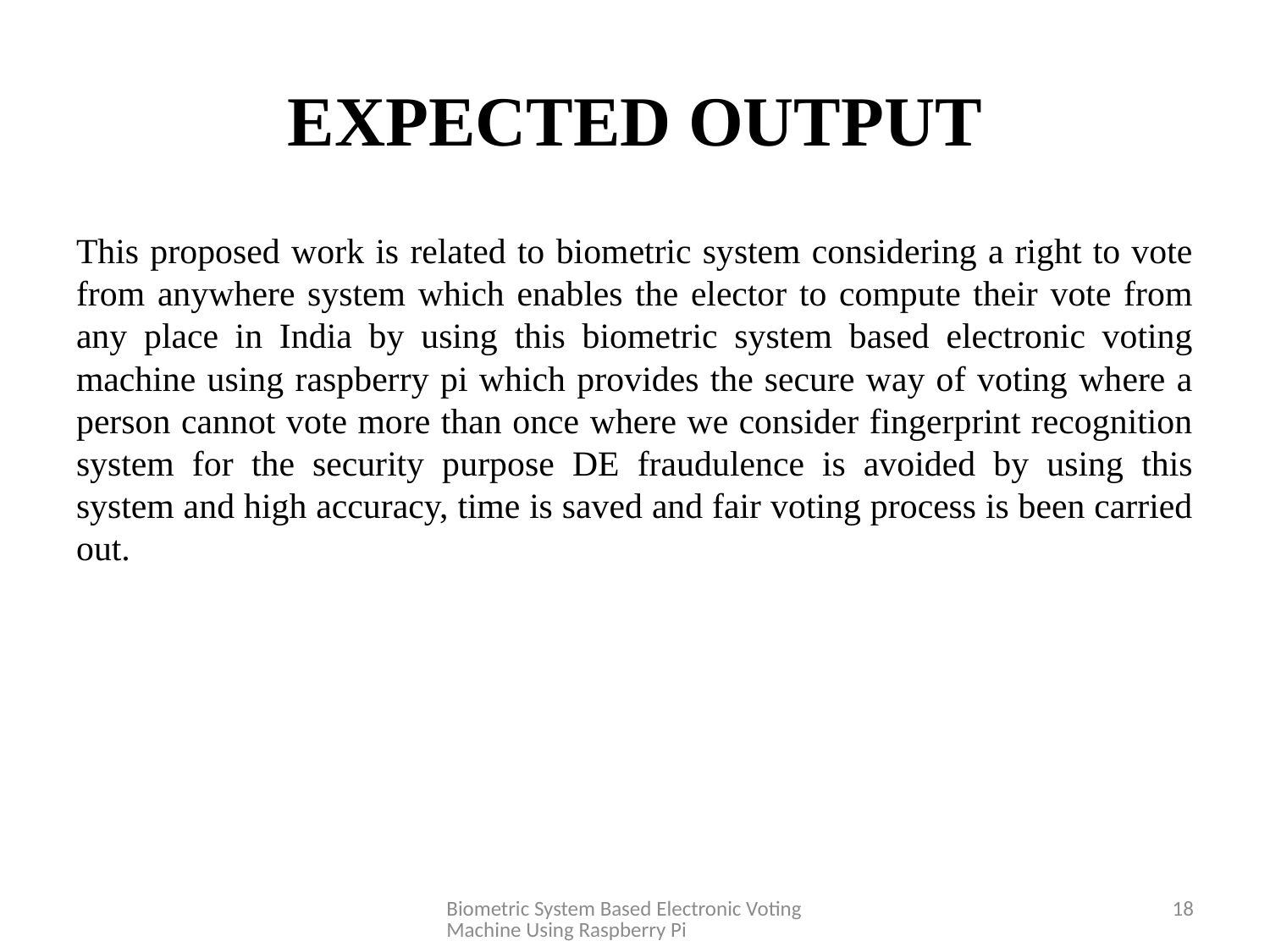

# EXPECTED OUTPUT
This proposed work is related to biometric system considering a right to vote from anywhere system which enables the elector to compute their vote from any place in India by using this biometric system based electronic voting machine using raspberry pi which provides the secure way of voting where a person cannot vote more than once where we consider fingerprint recognition system for the security purpose DE fraudulence is avoided by using this system and high accuracy, time is saved and fair voting process is been carried out.
Biometric System Based Electronic Voting Machine Using Raspberry Pi
18